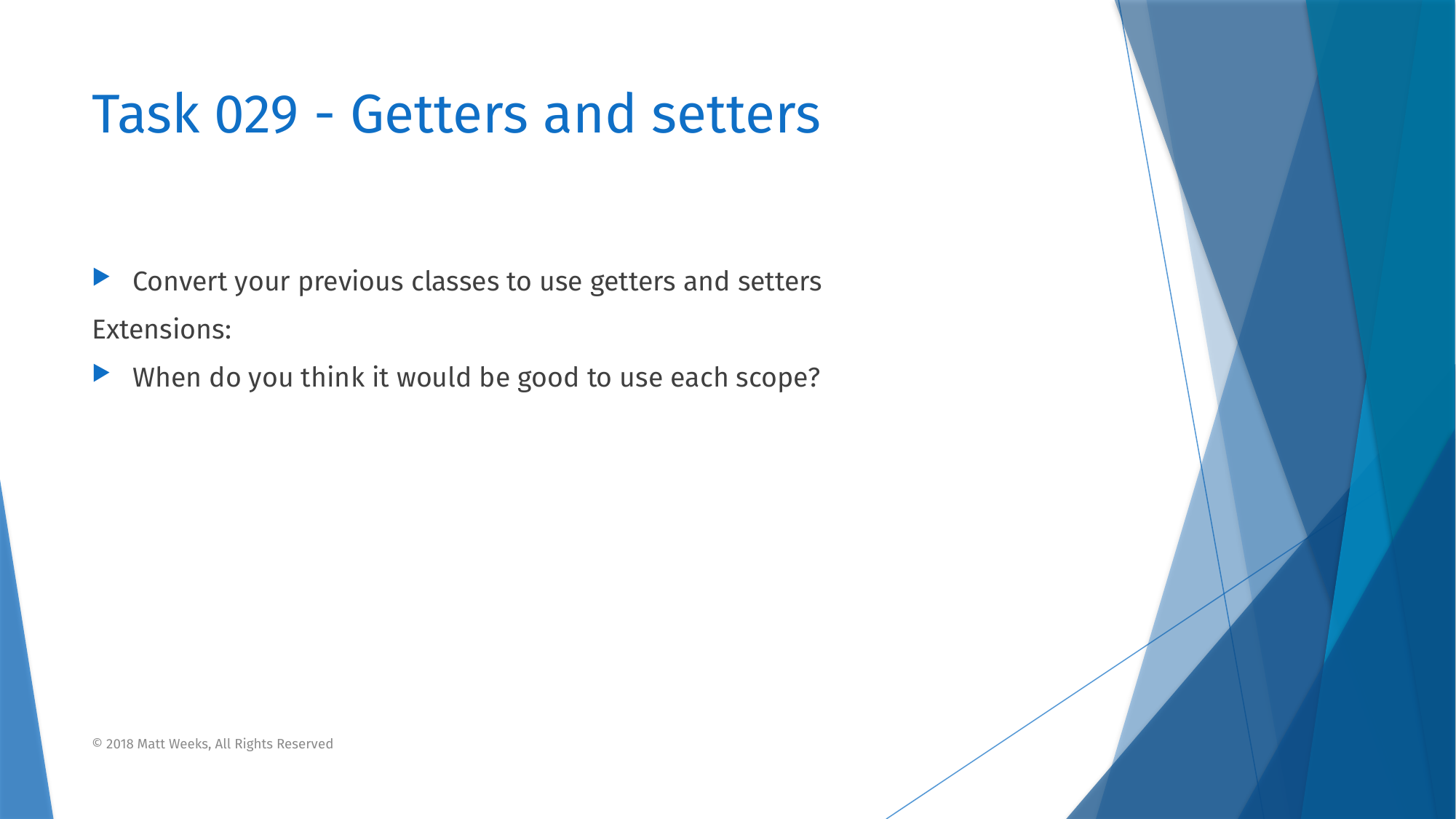

# Task 029 - Getters and setters
Convert your previous classes to use getters and setters
Extensions:
When do you think it would be good to use each scope?

© 2018 Matt Weeks, All Rights Reserved